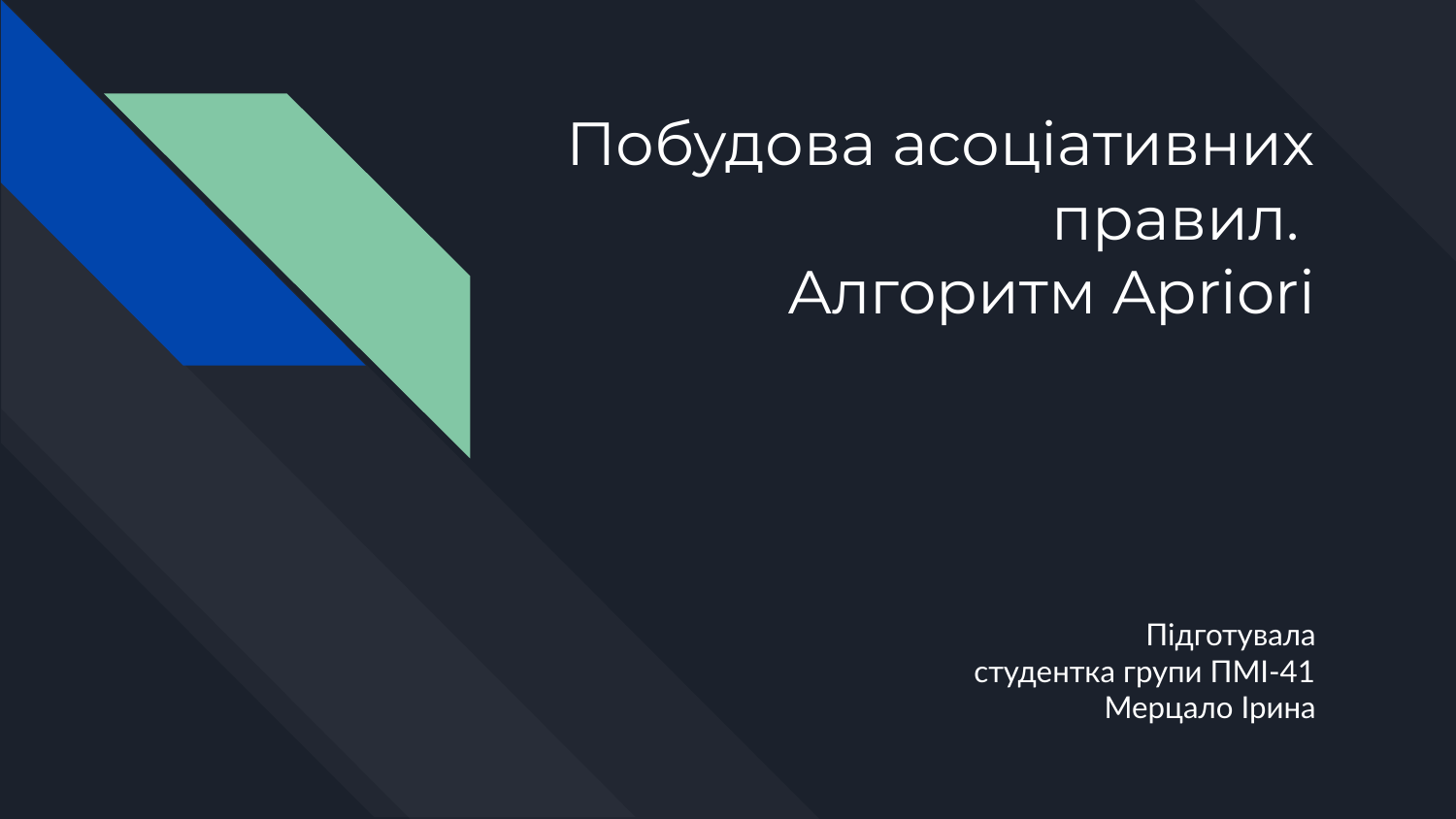

# Побудова асоціативних правил.
Алгоритм Apriori
Підготувала
студентка групи ПМІ-41
Мерцало Ірина